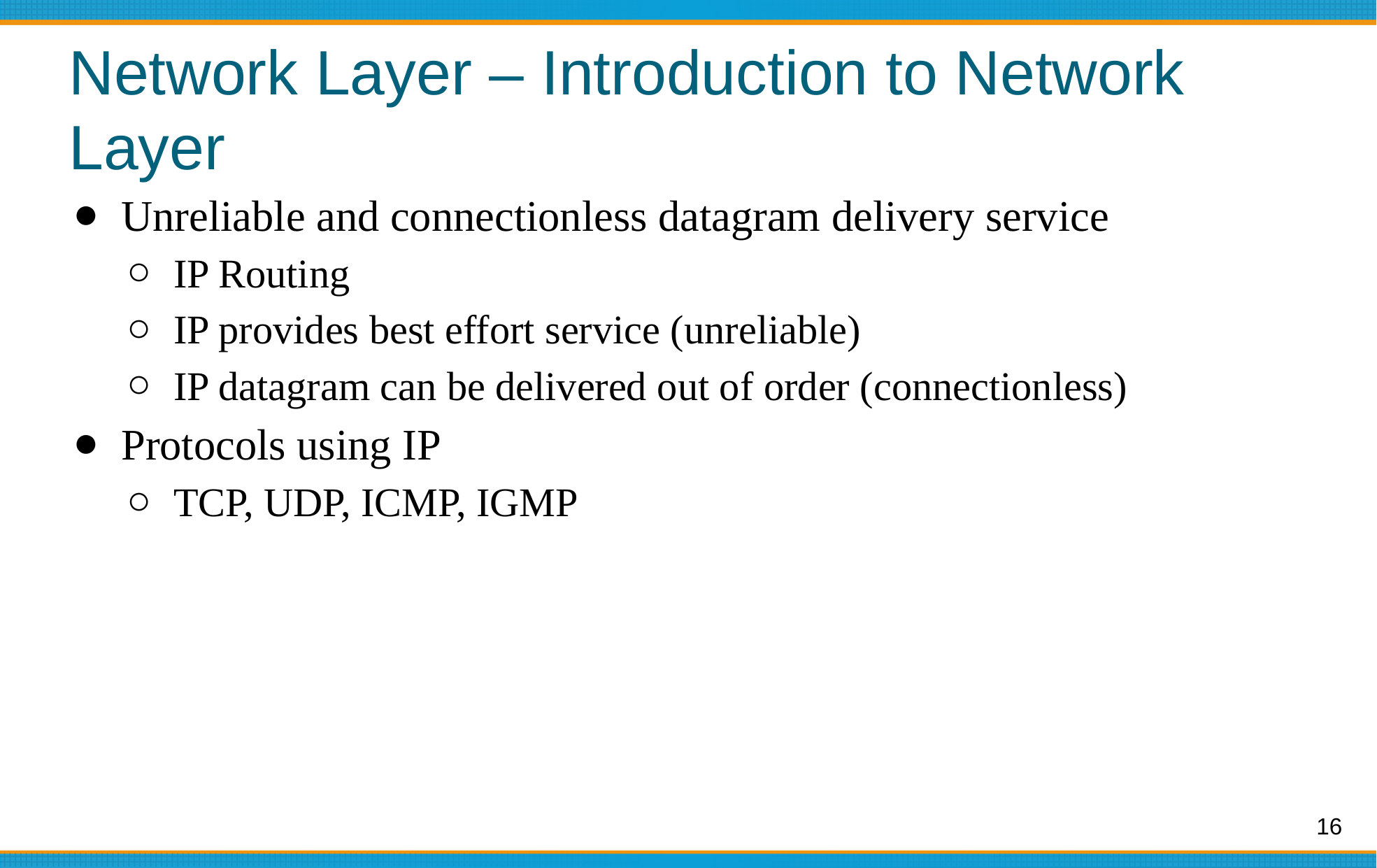

# Network Layer – Introduction to Network Layer
Unreliable and connectionless datagram delivery service
IP Routing
IP provides best effort service (unreliable)
IP datagram can be delivered out of order (connectionless)
Protocols using IP
TCP, UDP, ICMP, IGMP
16